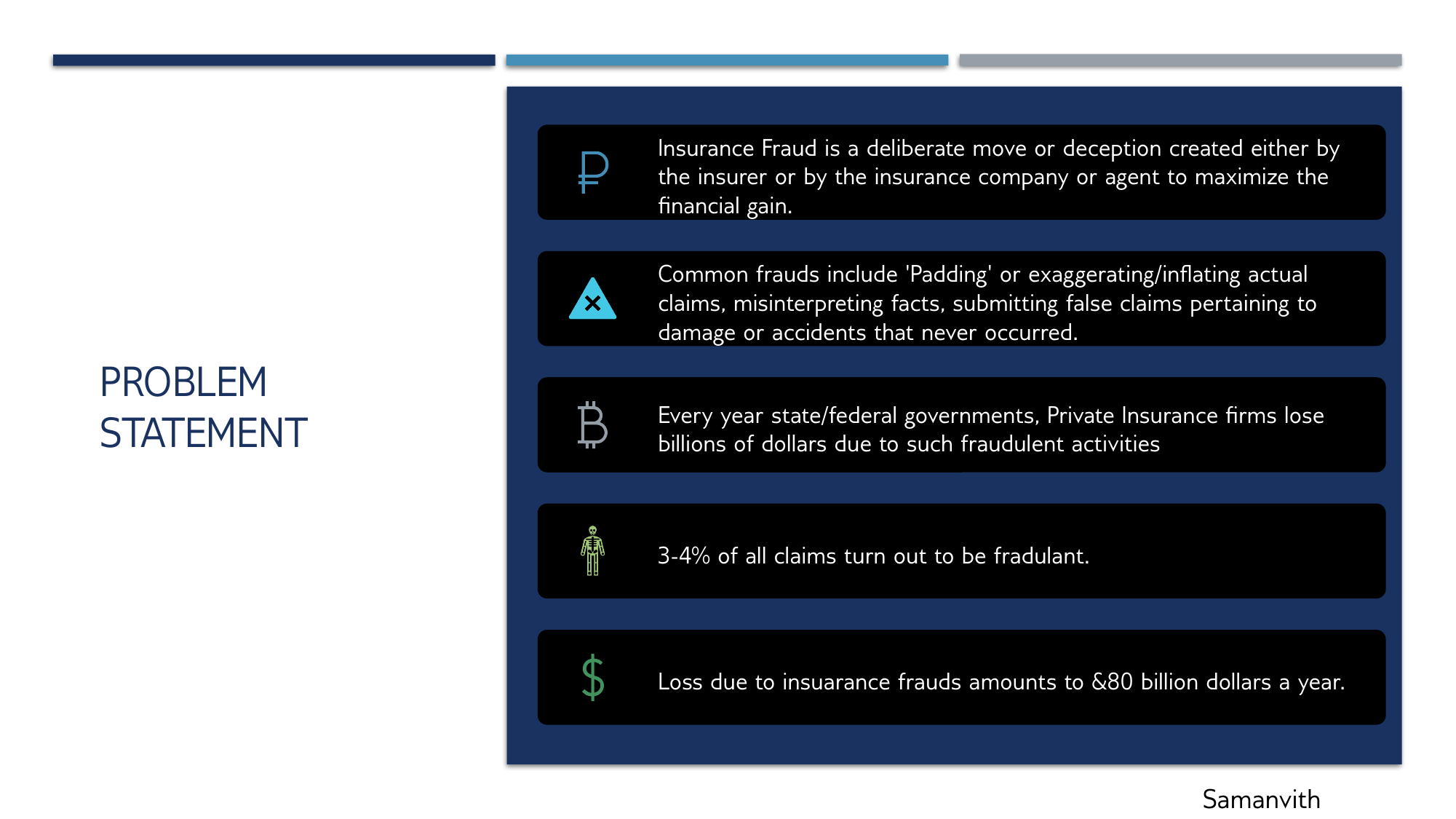

# Problem Statement
Insurance Fraud is a deliberate move or deception created either by the insurer or by the insurance company or agent to maximize the financial gain.
Common frauds include 'Padding' or exaggerating/inflating actual claims, misinterpreting facts, submitting false claims pertaining to damage or accidents that never occurred.
Every year state/federal governments, Private Insurance firms lose billions of dollars due to such fraudulent activities
3-4% of all claims turn out to be fradulant.
Loss due to insuarance frauds amounts to &80 billion dollars a year.
Samanvith